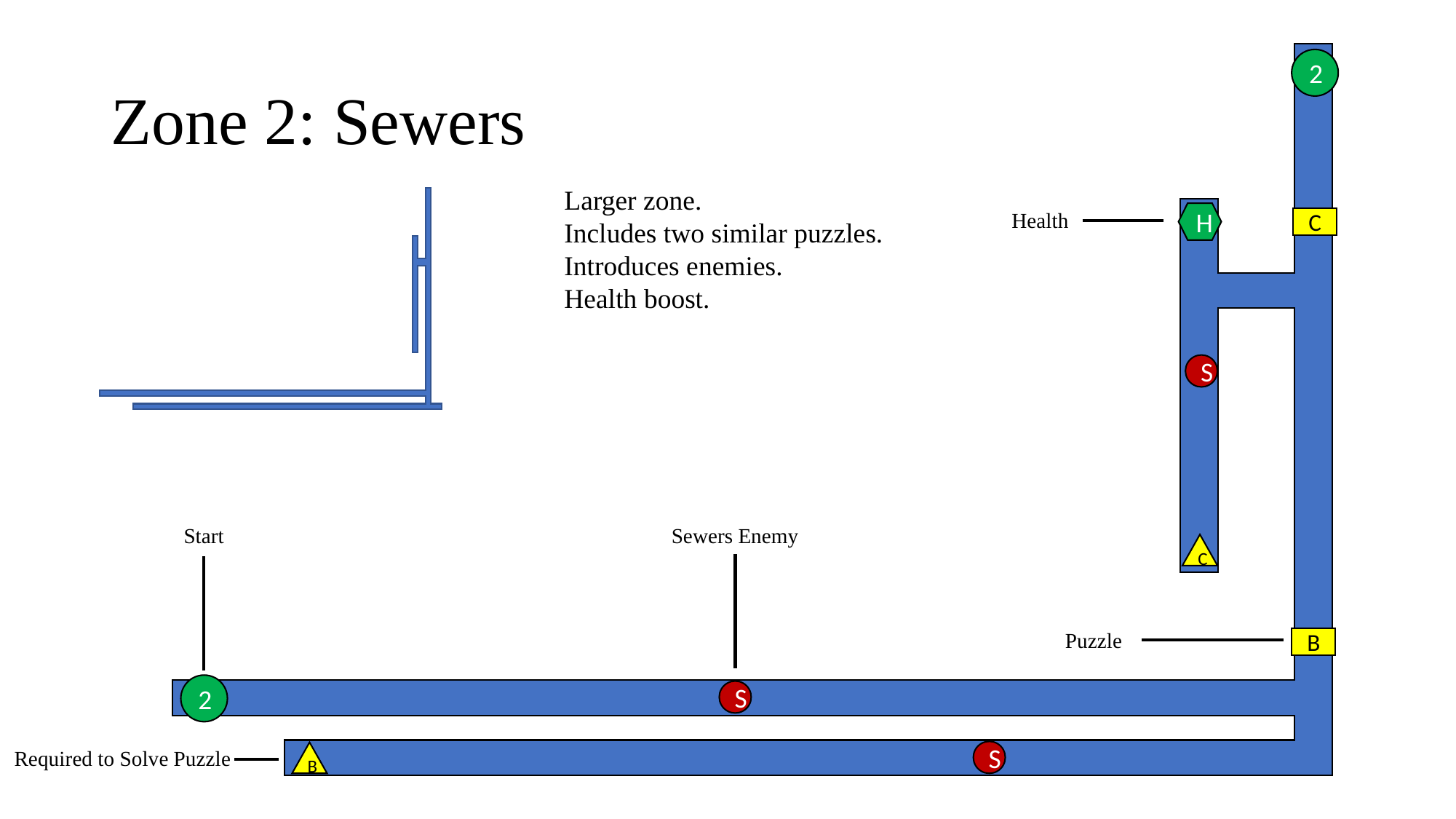

# Zone 2: Sewers

2
Larger zone.
Includes two similar puzzles.
Introduces enemies.
Health boost.

Health
H
C
S
Sewers Enemy
Start
C
Puzzle
B
2
S
Required to Solve Puzzle
S
B